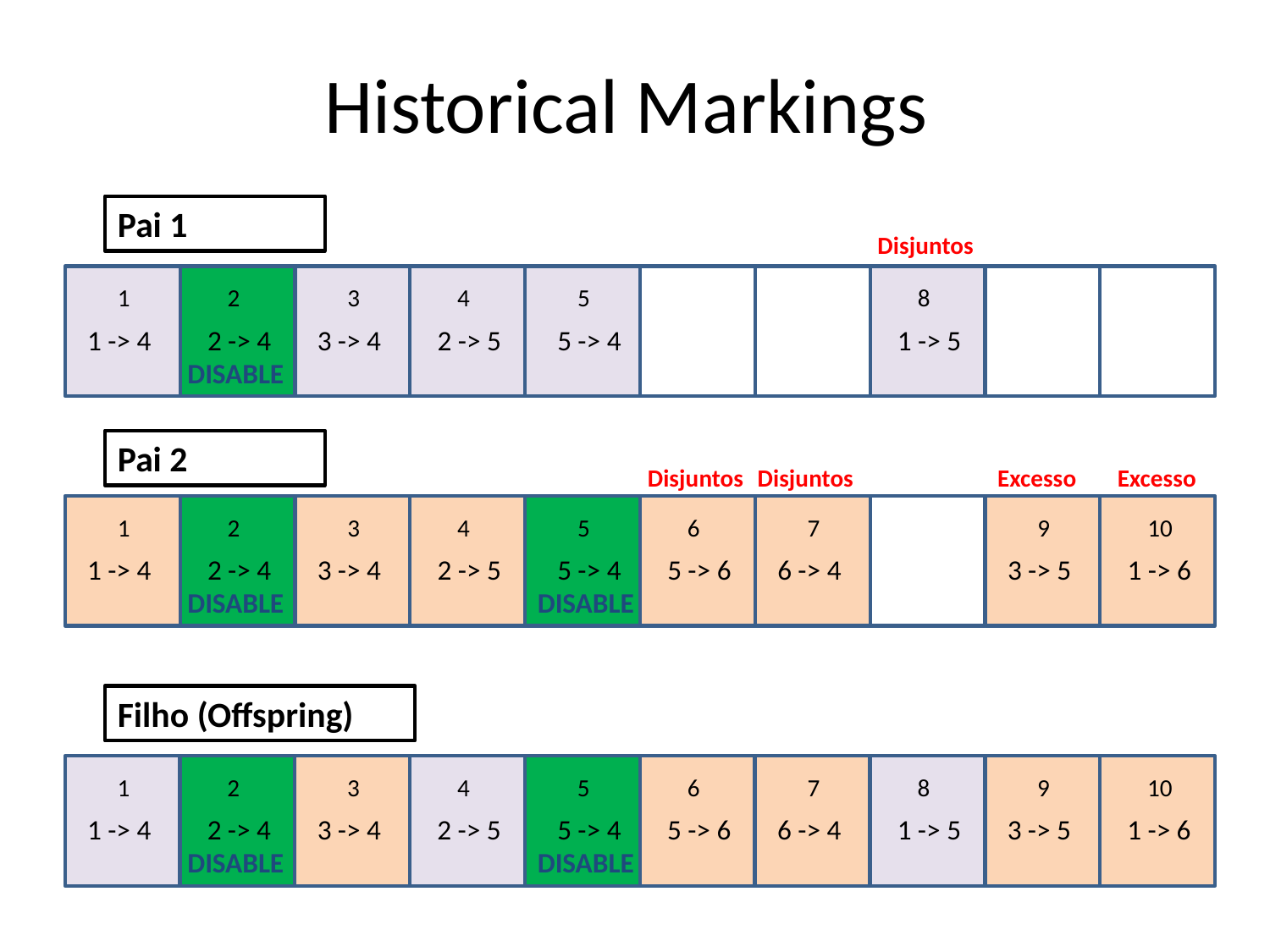

# Historical Markings
Pai 1
Disjuntos

1
2
3
4
5
8
1 -> 4
2 -> 4
3 -> 4
2 -> 5
5 -> 4
1 -> 5
DISABLE
Pai 2
Disjuntos
Disjuntos
Excesso
Excesso

1
2
3
4
5
6
7
9
10
1 -> 4
2 -> 4
3 -> 4
2 -> 5
5 -> 4
5 -> 6
6 -> 4
3 -> 5
1 -> 6
DISABLE
DISABLE
Filho (Offspring)

1
2
3
4
5
6
7
8
9
10
1 -> 4
2 -> 4
3 -> 4
2 -> 5
5 -> 4
5 -> 6
6 -> 4
1 -> 5
3 -> 5
1 -> 6
DISABLE
DISABLE